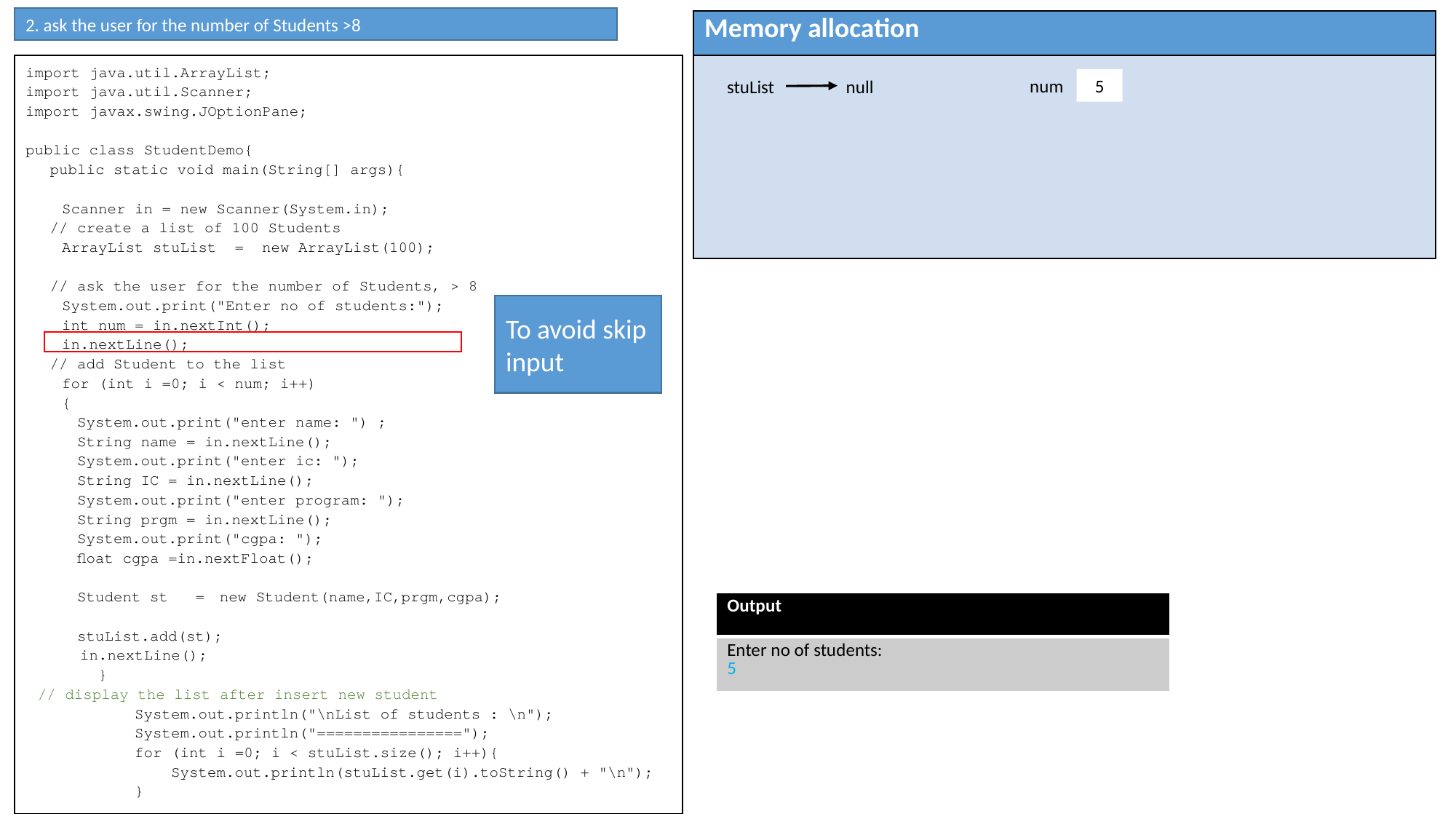

2. ask the user for the number of Students >8
| Memory allocation |
| --- |
|  |
import java.util.ArrayList;
import java.util.Scanner;
import javax.swing.JOptionPane;

public class StudentDemo{
		public static void main(String[] args){

	 		Scanner in = new Scanner(System.in);
	 	// create a list of 100 Students
			ArrayList stuList  =  new ArrayList(100);

		// ask the user for the number of Students, > 8
			System.out.print("Enter no of students:");
			int num = in.nextInt();
			in.nextLine();
		// add Student to the list
			for (int i =0; i < num; i++)
			{
		   System.out.print("enter name: ") ;
		   String name = in.nextLine();
		   System.out.print("enter ic: ");
		   String IC = in.nextLine();
		   System.out.print("enter program: ");
		   String prgm = in.nextLine();
		   System.out.print("cgpa: ");
		   float cgpa =in.nextFloat();

		   Student st  	=		new Student(name,IC,prgm,cgpa);

		   stuList.add(st);
      in.nextLine();
        }
	// display the list after insert new student
            System.out.println("\nList of students : \n");
            System.out.println("================");
            for (int i =0; i < stuList.size(); i++){
                System.out.println(stuList.get(i).toString() + "\n");
            }

num
5
stuList
null
To avoid skip input

| Output |
| --- |
| Enter no of students: 5 |